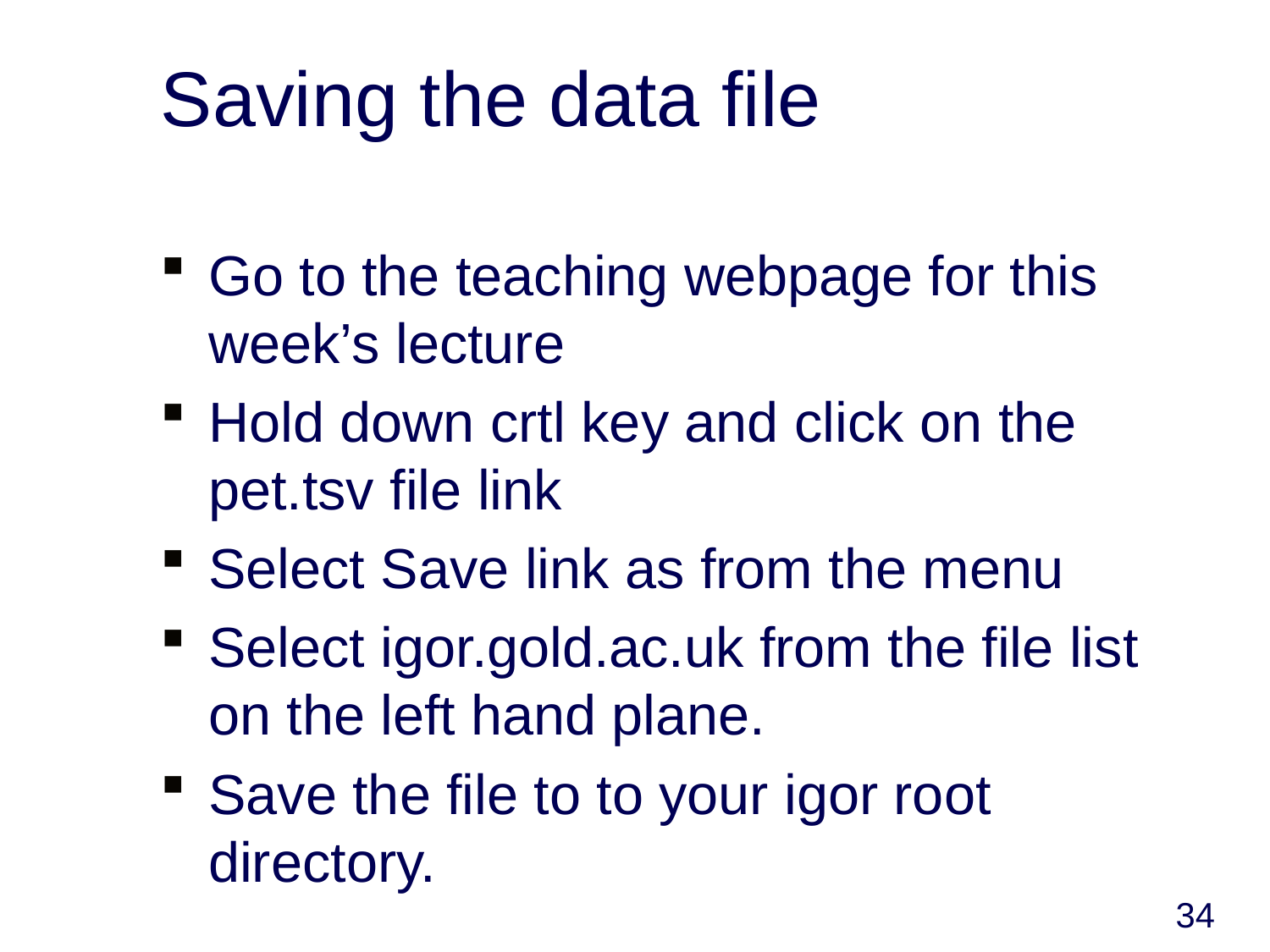

# Saving the data file
Go to the teaching webpage for this week’s lecture
Hold down crtl key and click on the  pet.tsv file link
Select Save link as from the menu
Select igor.gold.ac.uk from the file list on the left hand plane.
Save the file to to your igor root directory.
34